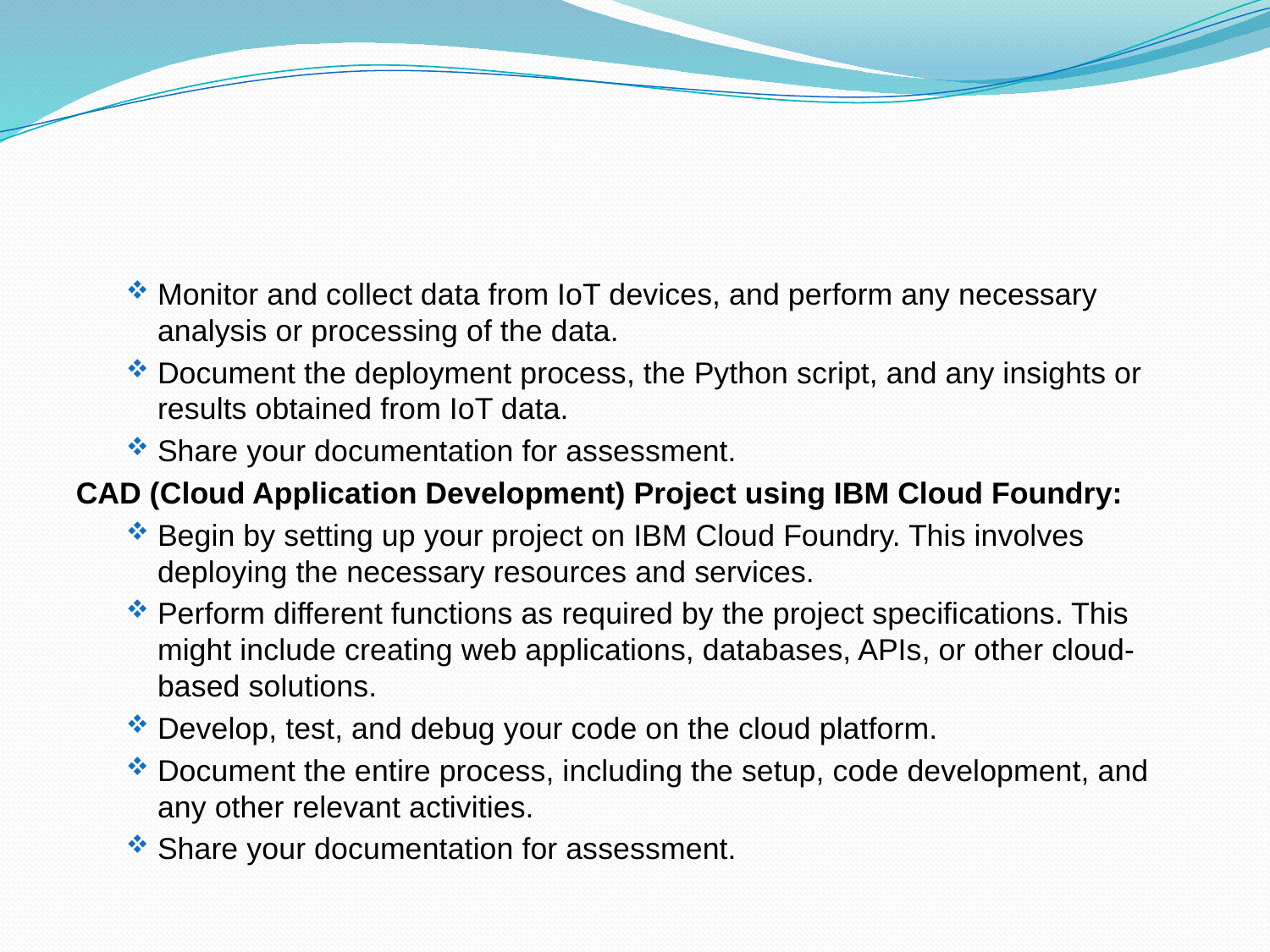

#
Monitor and collect data from IoT devices, and perform any necessary analysis or processing of the data.
Document the deployment process, the Python script, and any insights or results obtained from IoT data.
Share your documentation for assessment.
CAD (Cloud Application Development) Project using IBM Cloud Foundry:
Begin by setting up your project on IBM Cloud Foundry. This involves deploying the necessary resources and services.
Perform different functions as required by the project specifications. This might include creating web applications, databases, APIs, or other cloud-based solutions.
Develop, test, and debug your code on the cloud platform.
Document the entire process, including the setup, code development, and any other relevant activities.
Share your documentation for assessment.